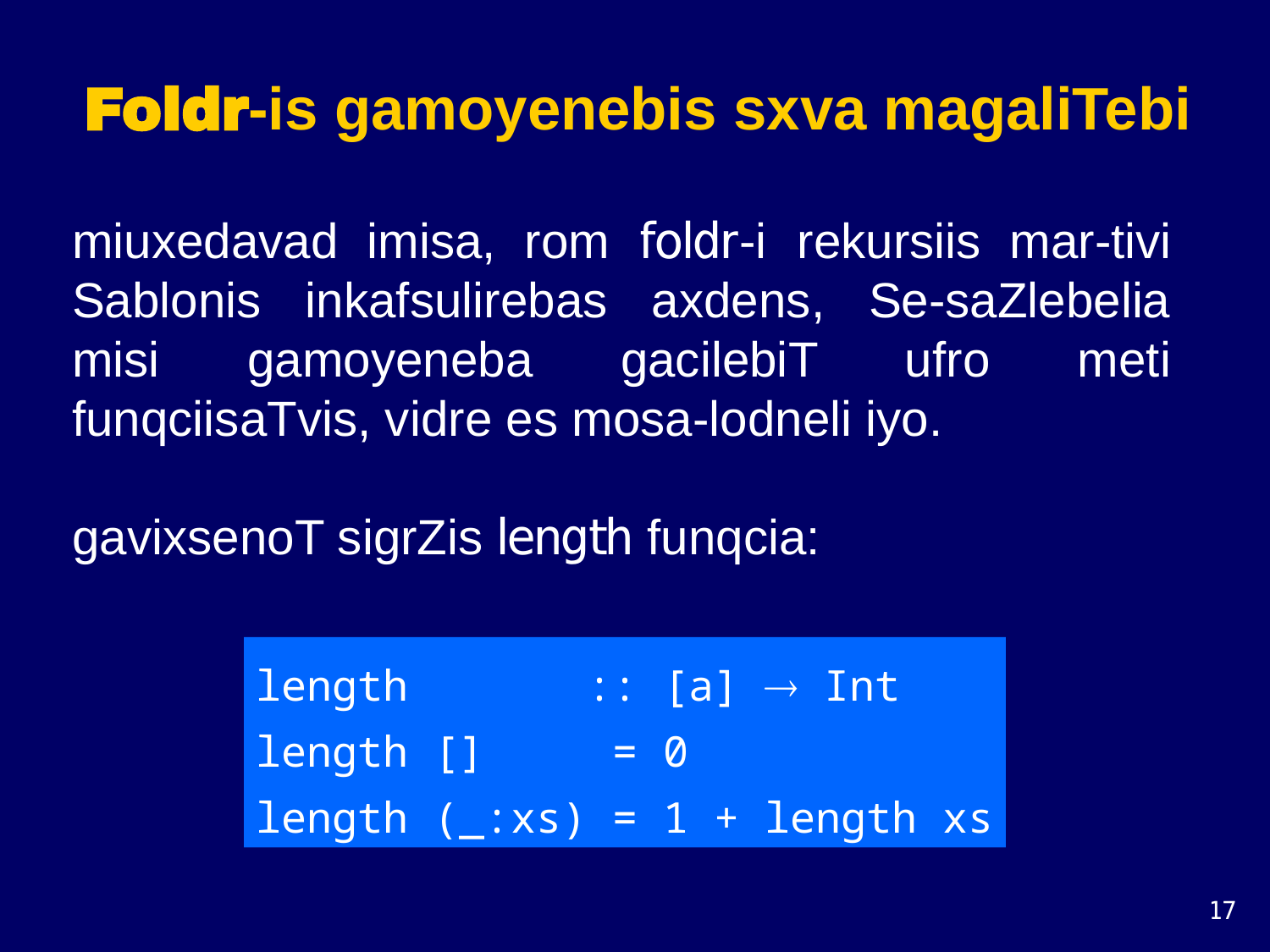

# Foldr-is gamoyenebis sxva magaliTebi
miuxedavad imisa, rom foldr-i rekursiis mar-tivi Sablonis inkafsulirebas axdens, Se-saZlebelia misi gamoyeneba gacilebiT ufro meti funqciisaTvis, vidre es mosa-lodneli iyo.

gavixsenoT sigrZis length funqcia:
length       :: [a] → Int
length []     = 0
length (_:xs) = 1 + length xs
17